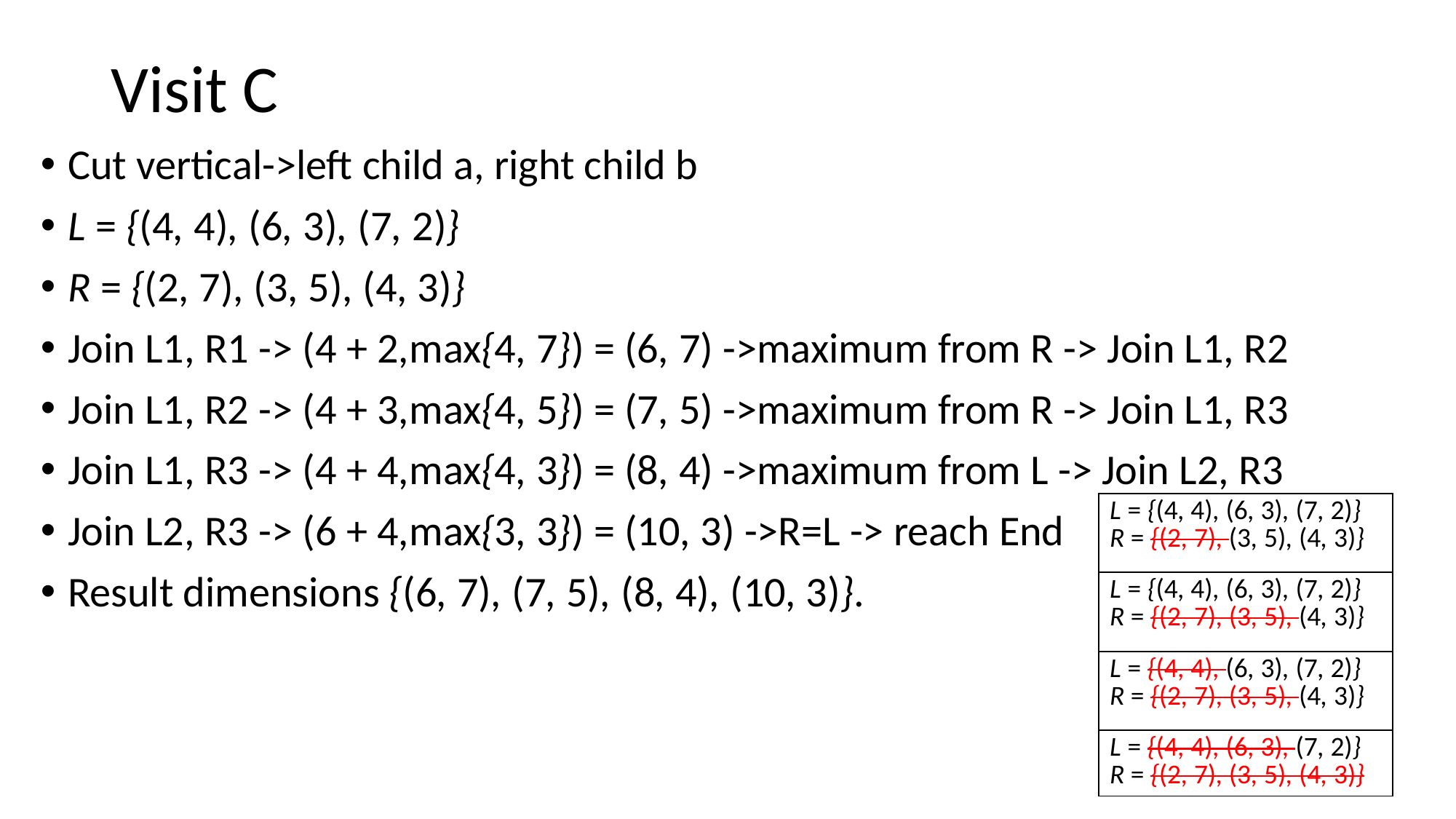

# Visit C
Cut vertical->left child a, right child b
L = {(4, 4), (6, 3), (7, 2)}
R = {(2, 7), (3, 5), (4, 3)}
Join L1, R1 -> (4 + 2,max{4, 7}) = (6, 7) ->maximum from R -> Join L1, R2
Join L1, R2 -> (4 + 3,max{4, 5}) = (7, 5) ->maximum from R -> Join L1, R3
Join L1, R3 -> (4 + 4,max{4, 3}) = (8, 4) ->maximum from L -> Join L2, R3
Join L2, R3 -> (6 + 4,max{3, 3}) = (10, 3) ->R=L -> reach End
Result dimensions {(6, 7), (7, 5), (8, 4), (10, 3)}.

| L = {(4, 4), (6, 3), (7, 2)} R = {(2, 7), (3, 5), (4, 3)} |
| --- |
| L = {(4, 4), (6, 3), (7, 2)} R = {(2, 7), (3, 5), (4, 3)} |
| L = {(4, 4), (6, 3), (7, 2)} R = {(2, 7), (3, 5), (4, 3)} |
| L = {(4, 4), (6, 3), (7, 2)} R = {(2, 7), (3, 5), (4, 3)} |